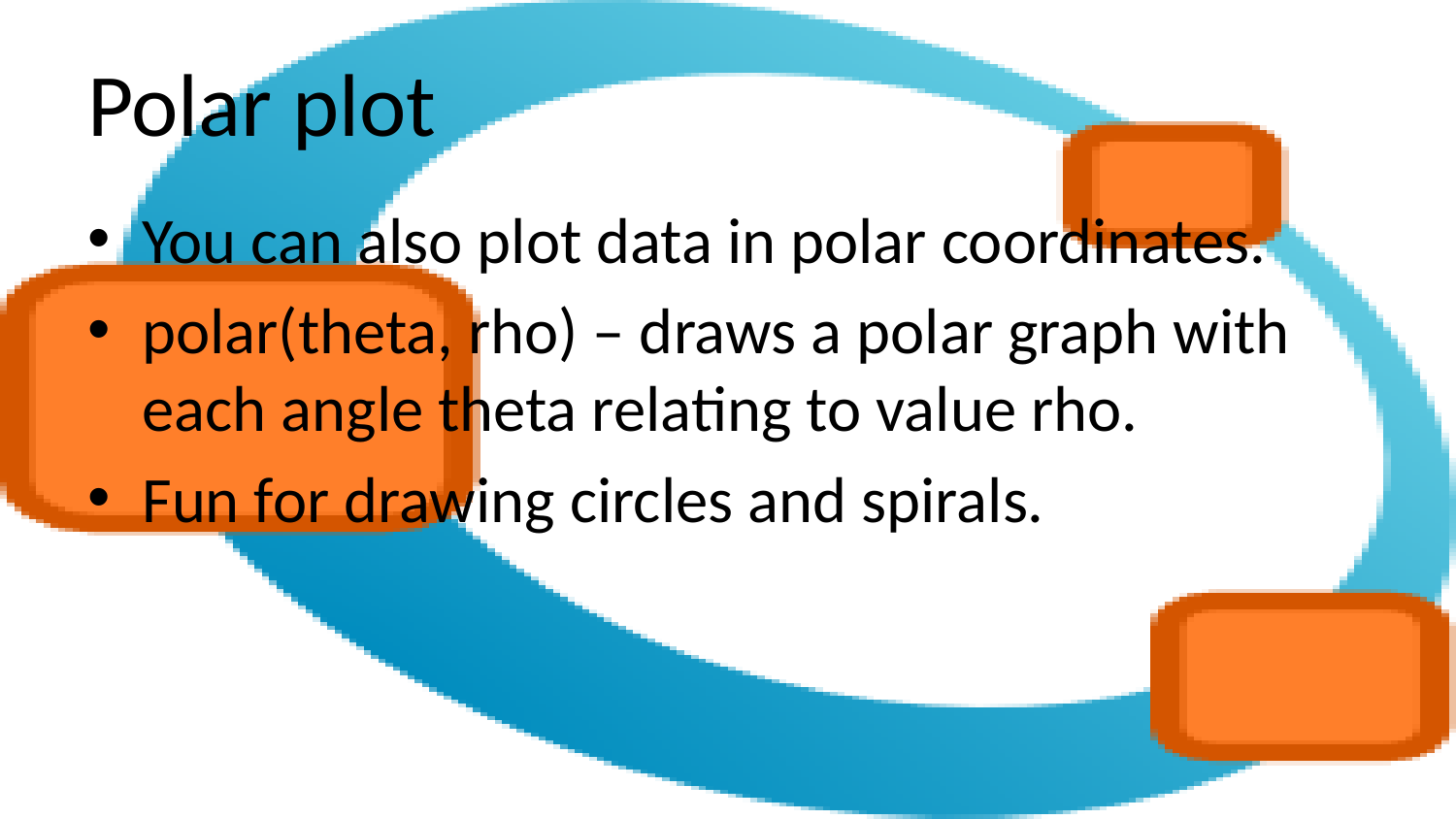

# Polar plot
You can also plot data in polar coordinates.
polar(theta, rho) – draws a polar graph with each angle theta relating to value rho.
Fun for drawing circles and spirals.